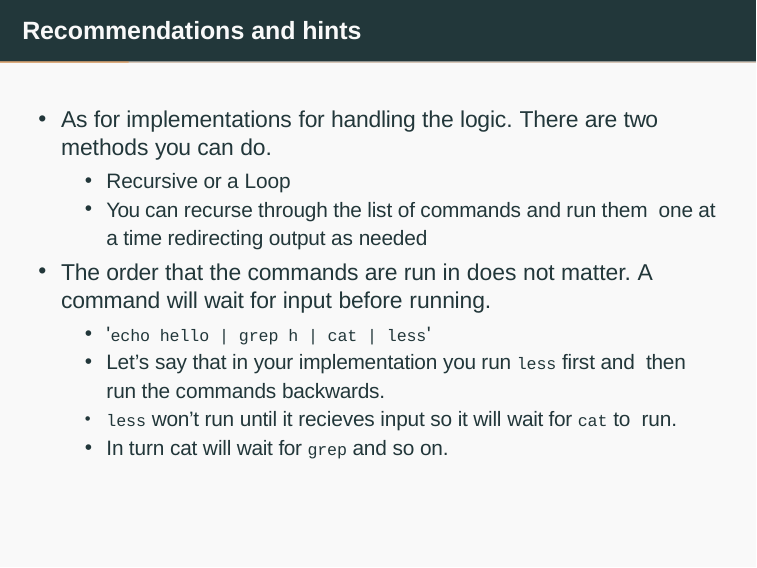

# Recommendations and hints

As for implementations for handling the logic. There are two  methods you can do.
Recursive or a Loop
You can recurse through the list of commands and run them  one at a time redirecting output as needed
The order that the commands are run in does not matter. A  command will wait for input before running.
'echo hello | grep h | cat | less'
Let’s say that in your implementation you run less first and  then run the commands backwards.
less won’t run until it recieves input so it will wait for cat to  run.
In turn cat will wait for grep and so on.